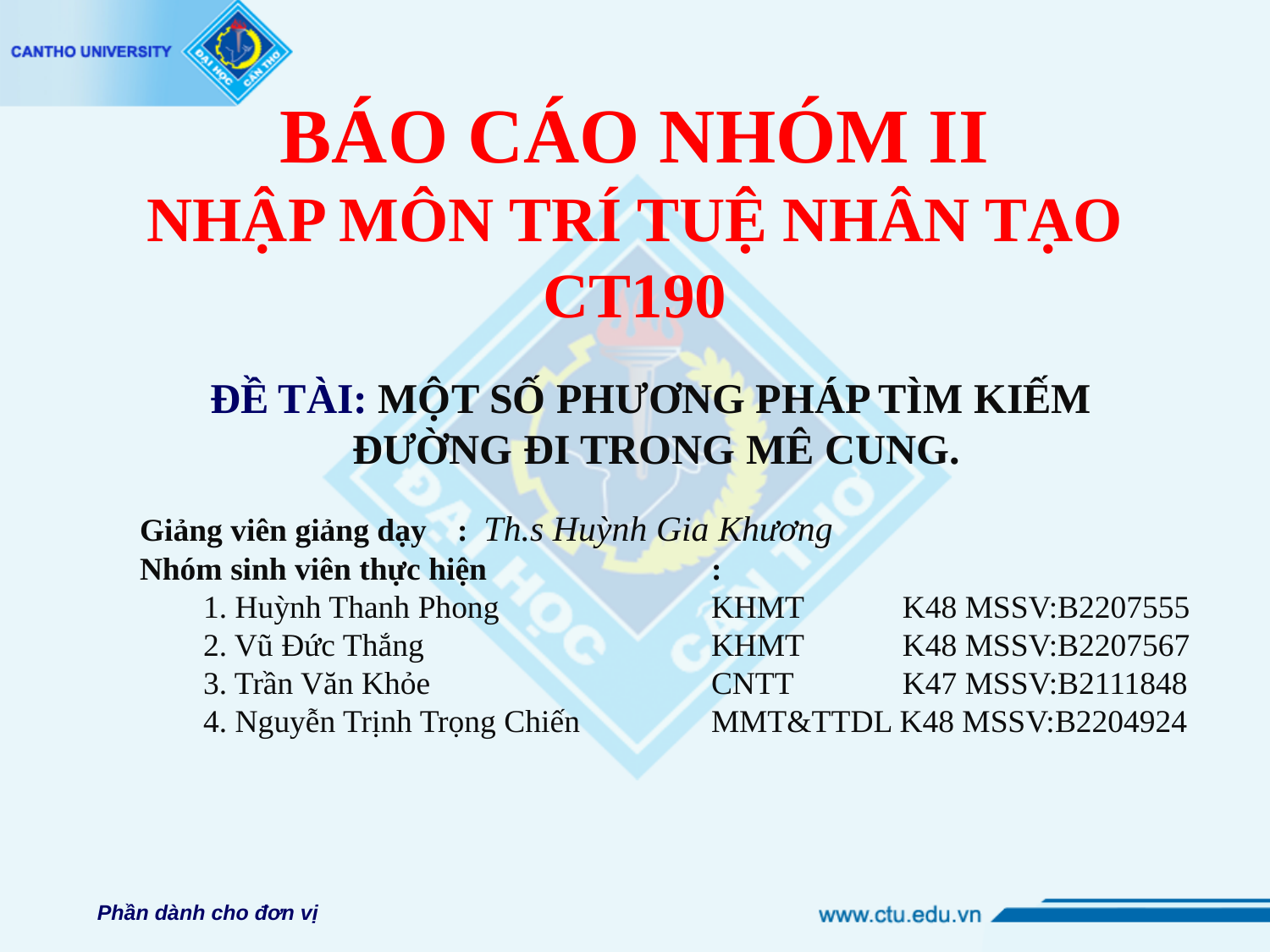

# BÁO CÁO NHÓM II NHẬP MÔN TRÍ TUỆ NHÂN TẠO CT190

ĐỀ TÀI: MỘT SỐ PHƯƠNG PHÁP TÌM KIẾM
ĐƯỜNG ĐI TRONG MÊ CUNG.

Giảng viên giảng dạy	:  Th.s Huỳnh Gia Khương
Nhóm sinh viên thực hiện		:
	1. Huỳnh Thanh Phong 		KHMT	        K48 MSSV:B2207555
	2. Vũ Đức Thắng 			KHMT	        K48 MSSV:B2207567
	3. Trần Văn Khỏe   			CNTT 	        K47 MSSV:B2111848
	4. Nguyễn Trịnh Trọng Chiến		MMT&TTDL K48 MSSV:B2204924

Phần dành cho đơn vị